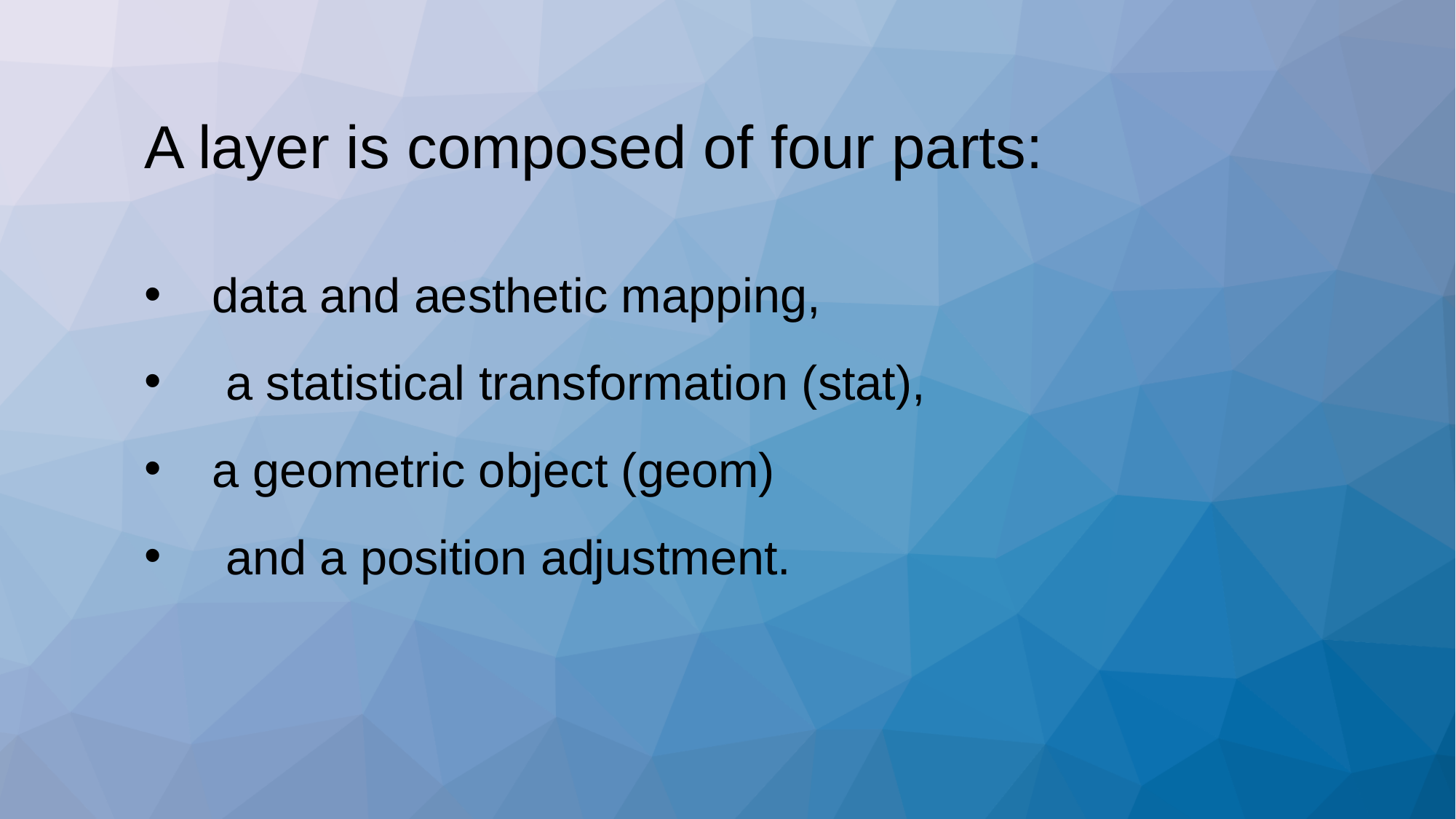

A layer is composed of four parts:
data and aesthetic mapping,
 a statistical transformation (stat),
a geometric object (geom)
 and a position adjustment.